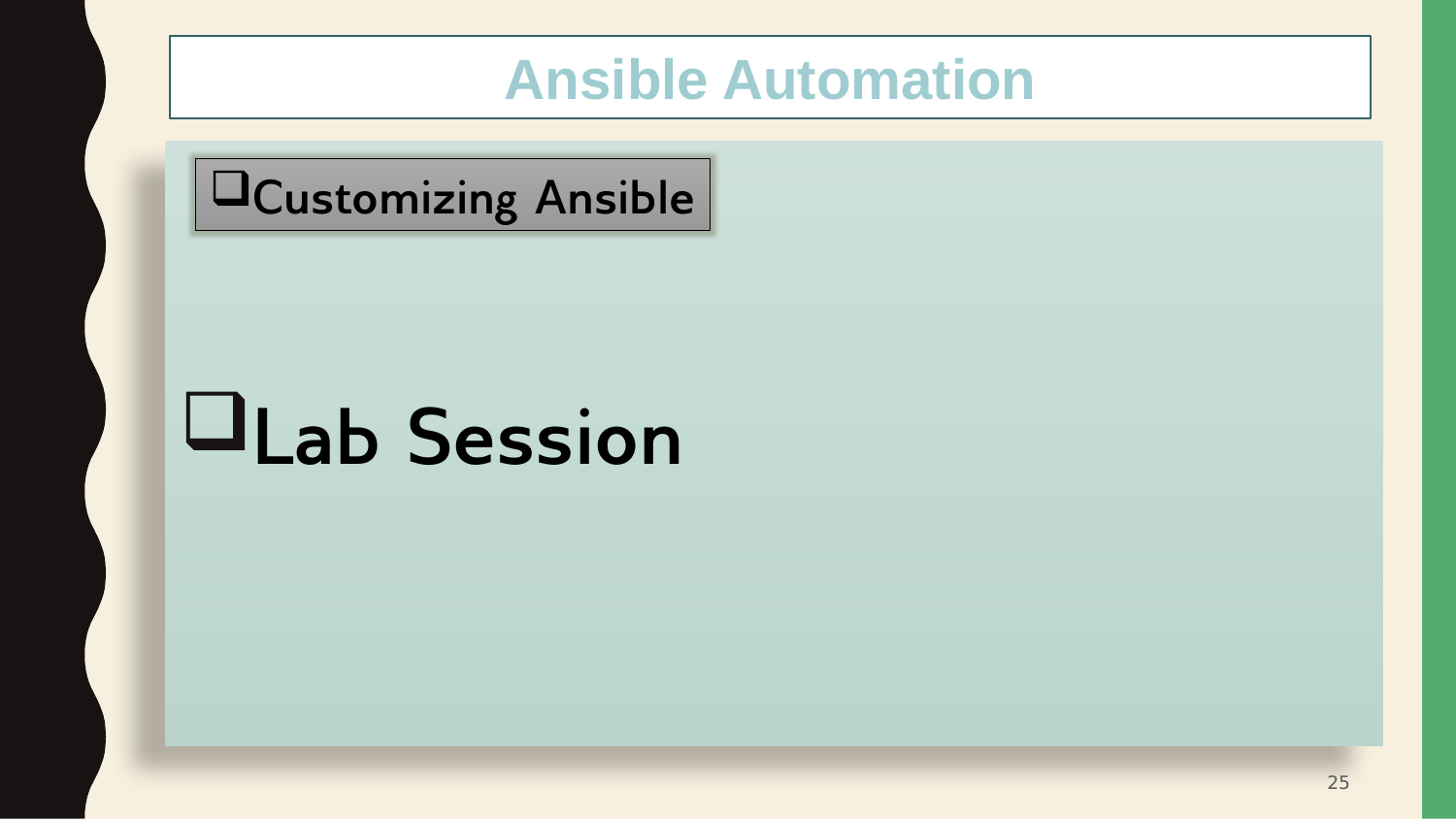

Ansible Automation
#

Lab Session
Customizing Ansible
25